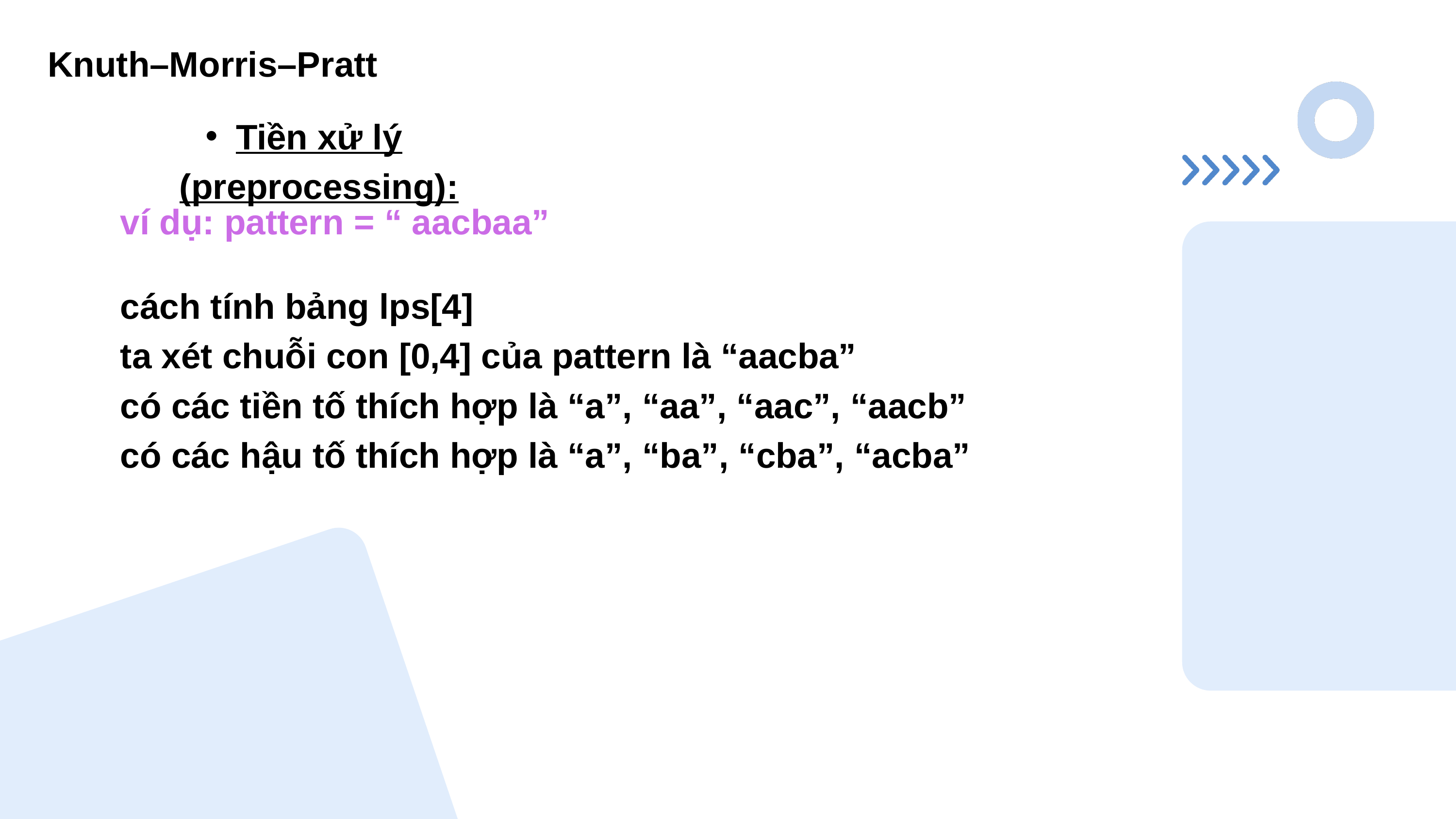

Knuth–Morris–Pratt

Tiền xử lý (preprocessing):

ví dụ: pattern = “ aacbaa”

cách tính bảng lps[4]
ta xét chuỗi con [0,4] của pattern là “aacba”
có các tiền tố thích hợp là “a”, “aa”, “aac”, “aacb”
có các hậu tố thích hợp là “a”, “ba”, “cba”, “acba”